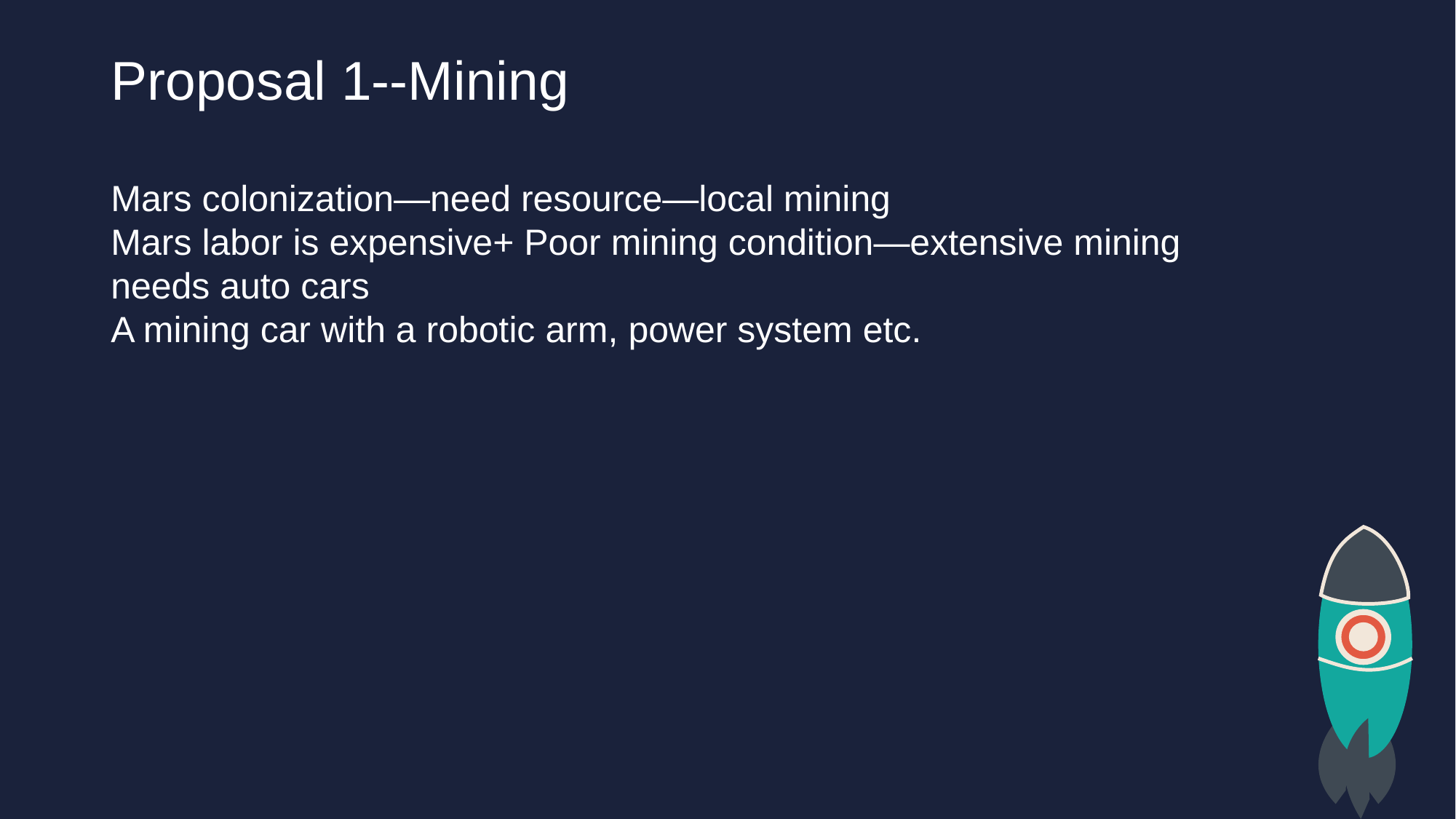

Mars colonization—need resource—local mining
Mars labor is expensive+ Poor mining condition—extensive mining needs auto cars
A mining car with a robotic arm, power system etc.

# Proposal 1--Mining